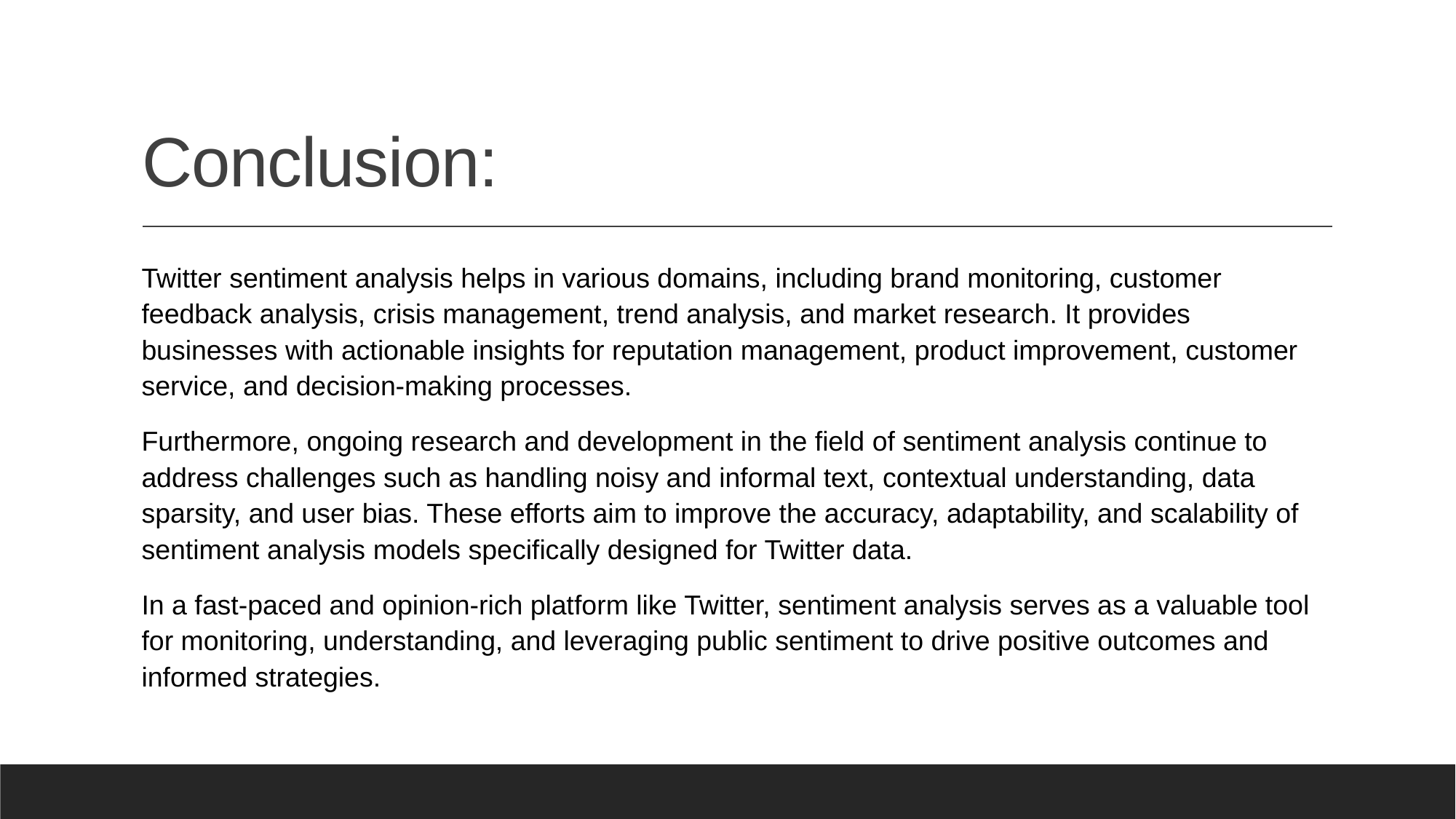

# Conclusion:
Twitter sentiment analysis helps in various domains, including brand monitoring, customer feedback analysis, crisis management, trend analysis, and market research. It provides businesses with actionable insights for reputation management, product improvement, customer service, and decision-making processes.
Furthermore, ongoing research and development in the field of sentiment analysis continue to address challenges such as handling noisy and informal text, contextual understanding, data sparsity, and user bias. These efforts aim to improve the accuracy, adaptability, and scalability of sentiment analysis models specifically designed for Twitter data.
In a fast-paced and opinion-rich platform like Twitter, sentiment analysis serves as a valuable tool for monitoring, understanding, and leveraging public sentiment to drive positive outcomes and informed strategies.